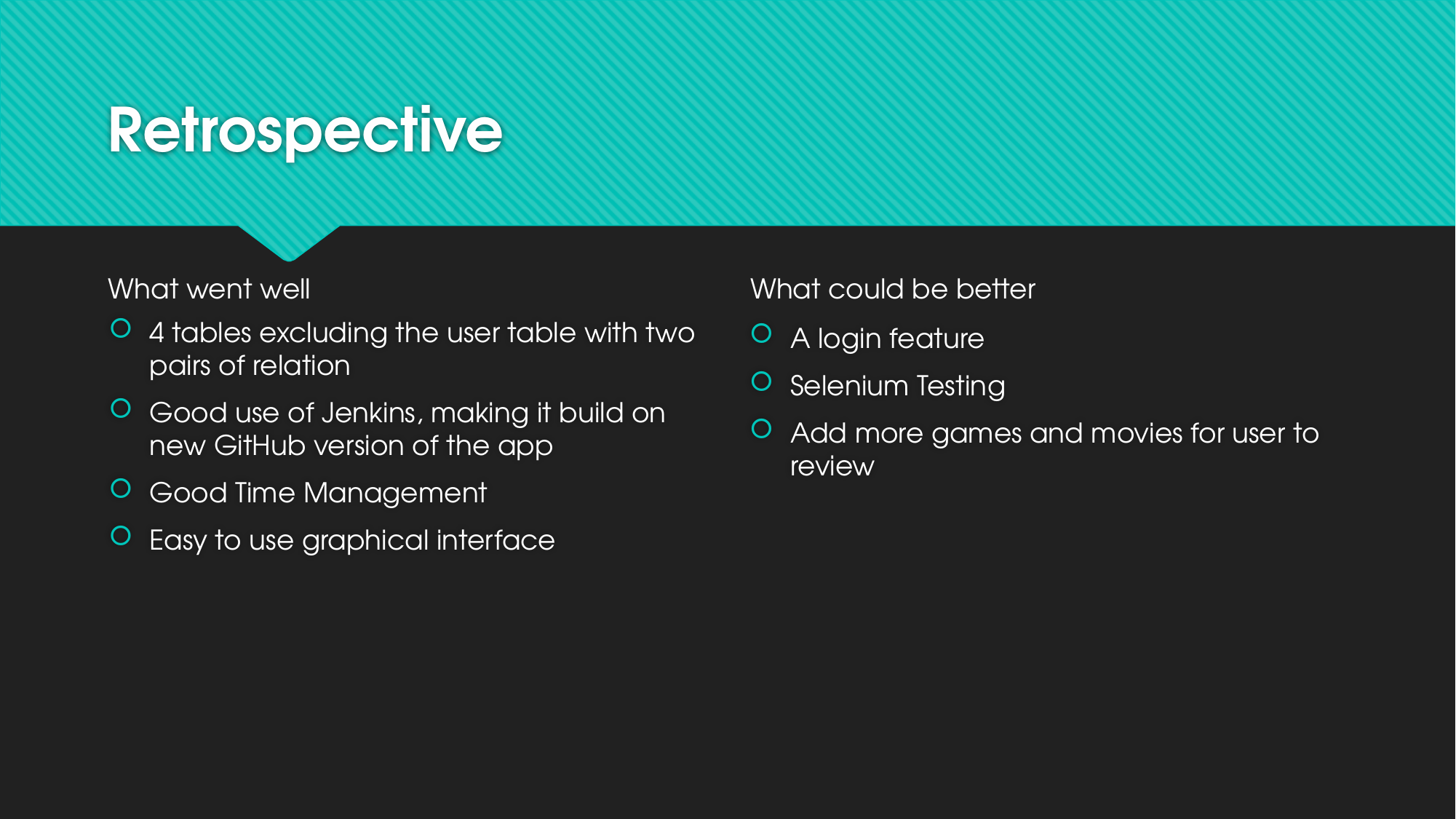

# Retrospective
4 tables excluding the user table with two pairs of relation
Good use of Jenkins, making it build on new GitHub version of the app
Good Time Management
Easy to use graphical interface

A login feature
Selenium Testing
Add more games and movies for user to review

What went well
What could be better